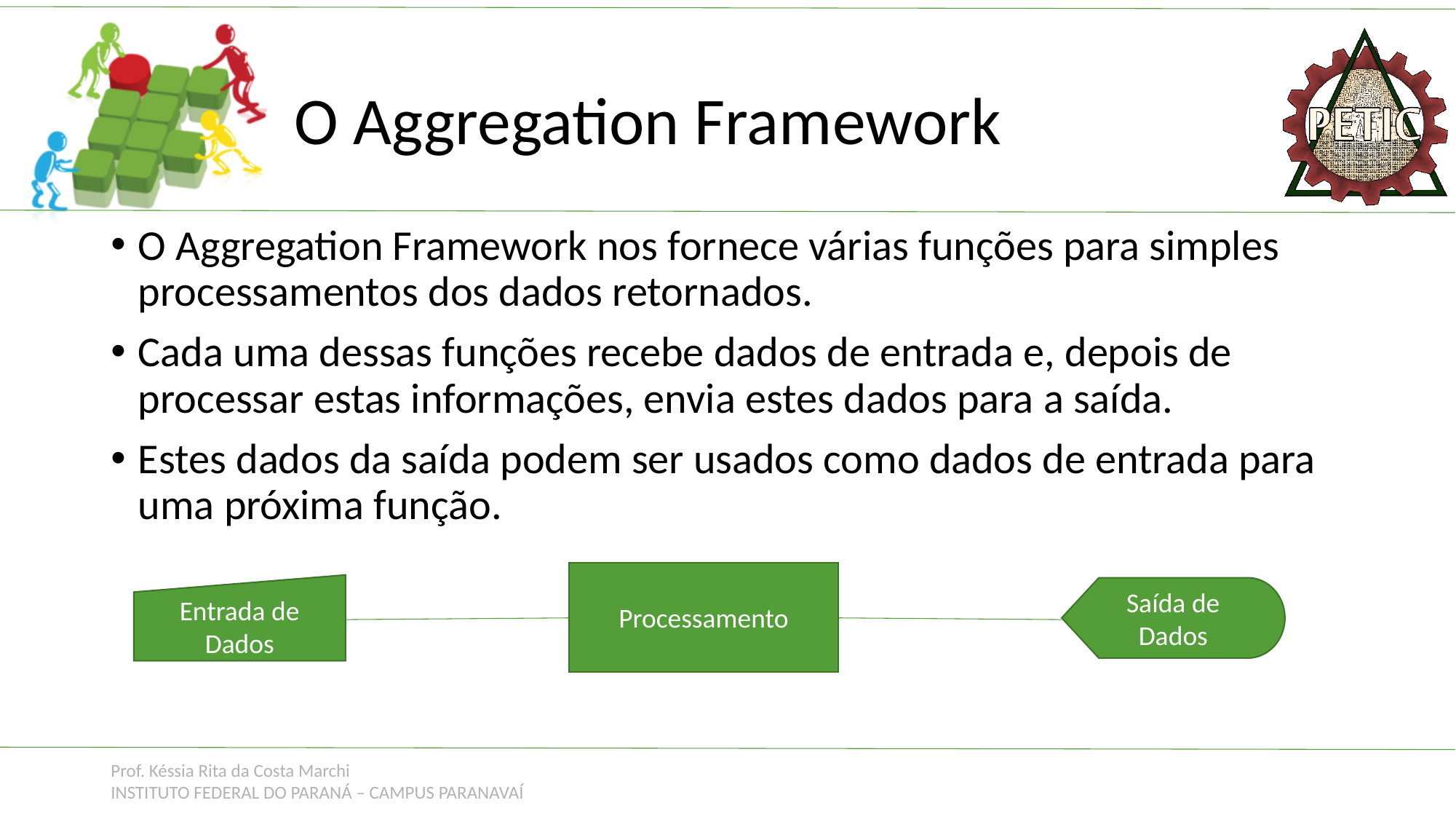

# O Aggregation Framework
O Aggregation Framework nos fornece várias funções para simples processamentos dos dados retornados.
Cada uma dessas funções recebe dados de entrada e, depois de processar estas informações, envia estes dados para a saída.
Estes dados da saída podem ser usados como dados de entrada para uma próxima função.
Processamento
Entrada de Dados
Saída de Dados
Prof. Késsia Rita da Costa Marchi
INSTITUTO FEDERAL DO PARANÁ – CAMPUS PARANAVAÍ